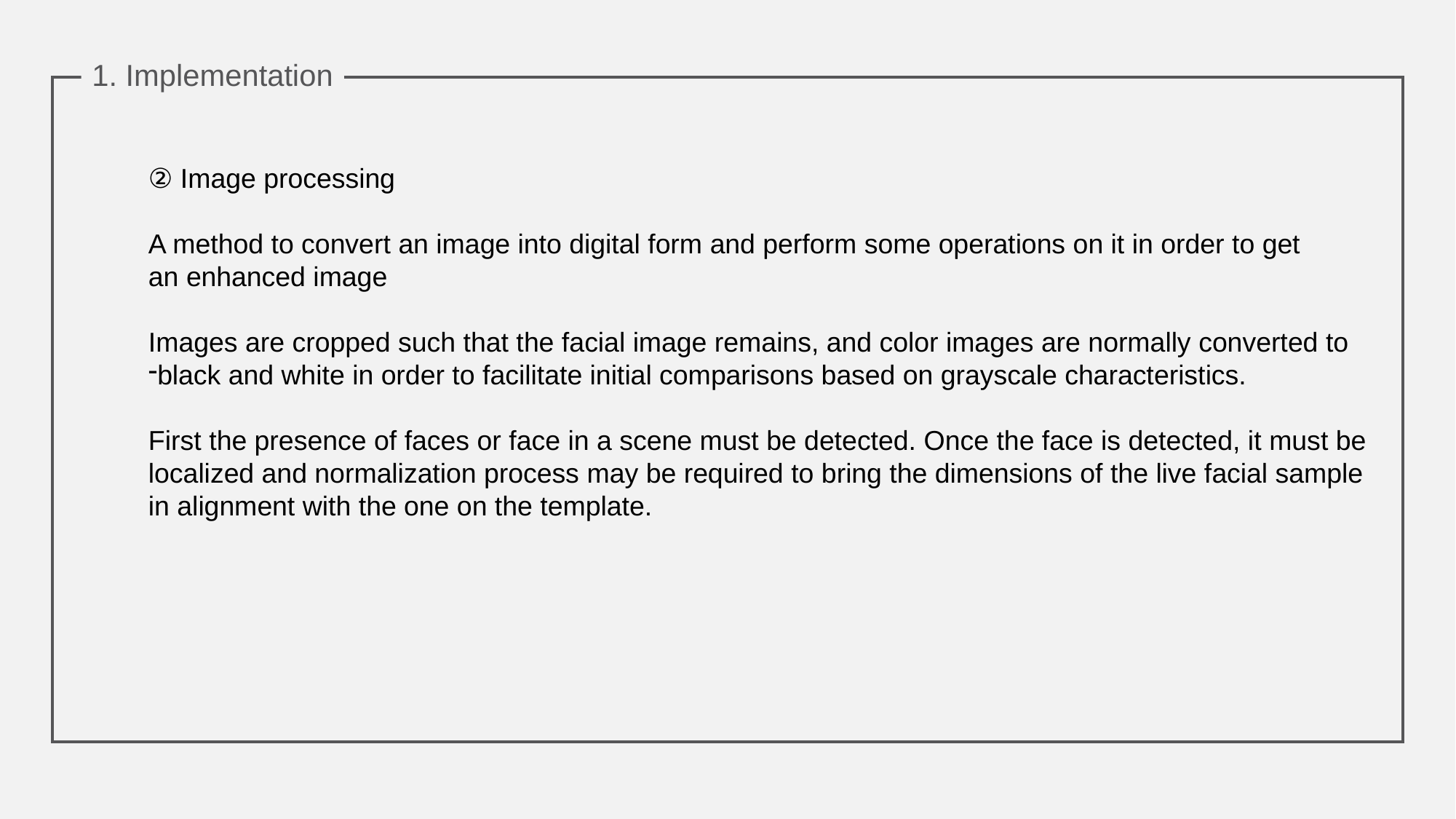

1. Implementation

② Image processing

A method to convert an image into digital form and perform some operations on it in order to get
an enhanced image

Images are cropped such that the facial image remains, and color images are normally converted to
black and white in order to facilitate initial comparisons based on grayscale characteristics.

First the presence of faces or face in a scene must be detected. Once the face is detected, it must be
localized and normalization process may be required to bring the dimensions of the live facial sample
in alignment with the one on the template.